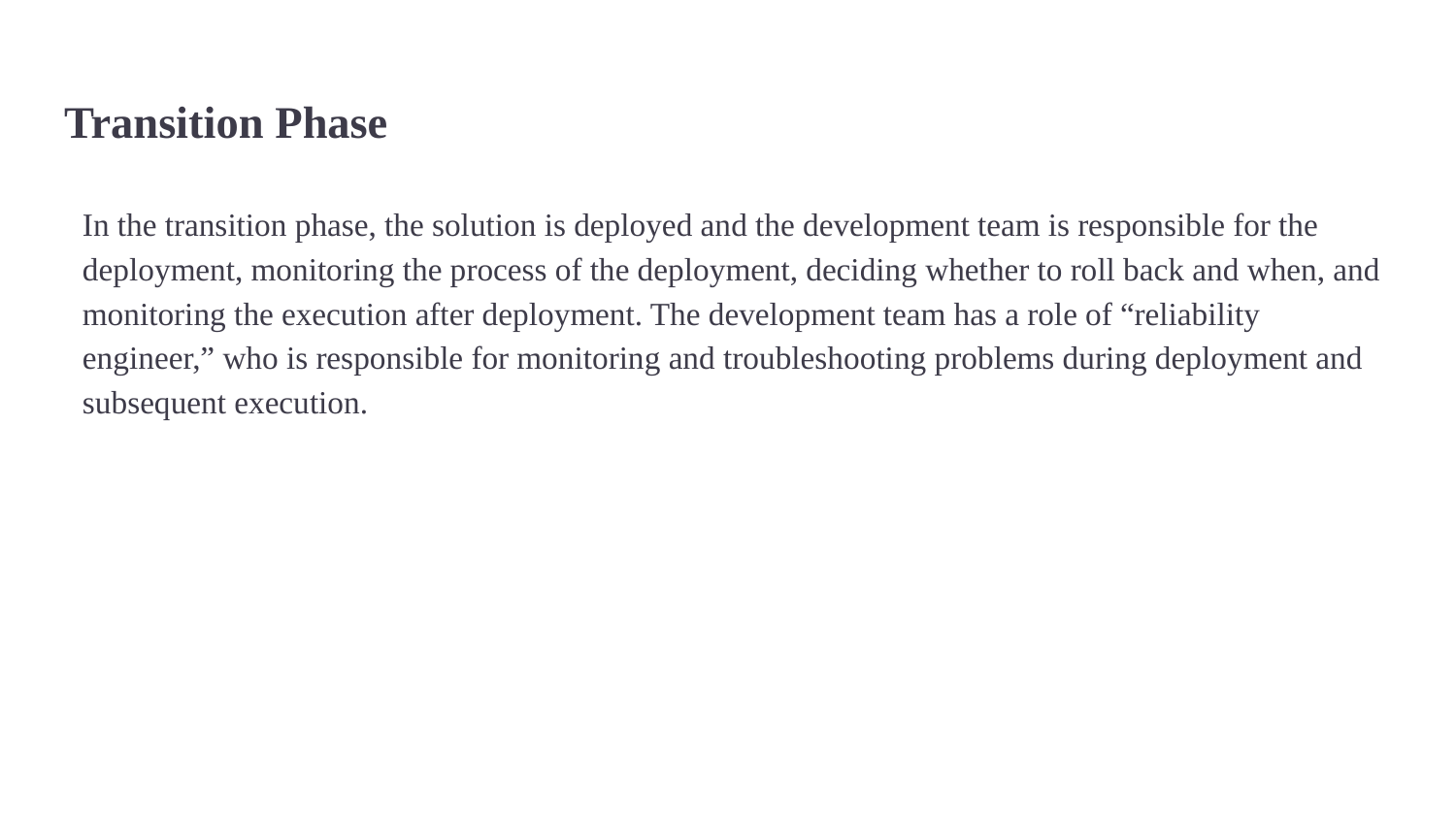

# Transition Phase

In the transition phase, the solution is deployed and the development team is responsible for the deployment, monitoring the process of the deployment, deciding whether to roll back and when, and monitoring the execution after deployment. The development team has a role of “reliability engineer,” who is responsible for monitoring and troubleshooting problems during deployment and subsequent execution.